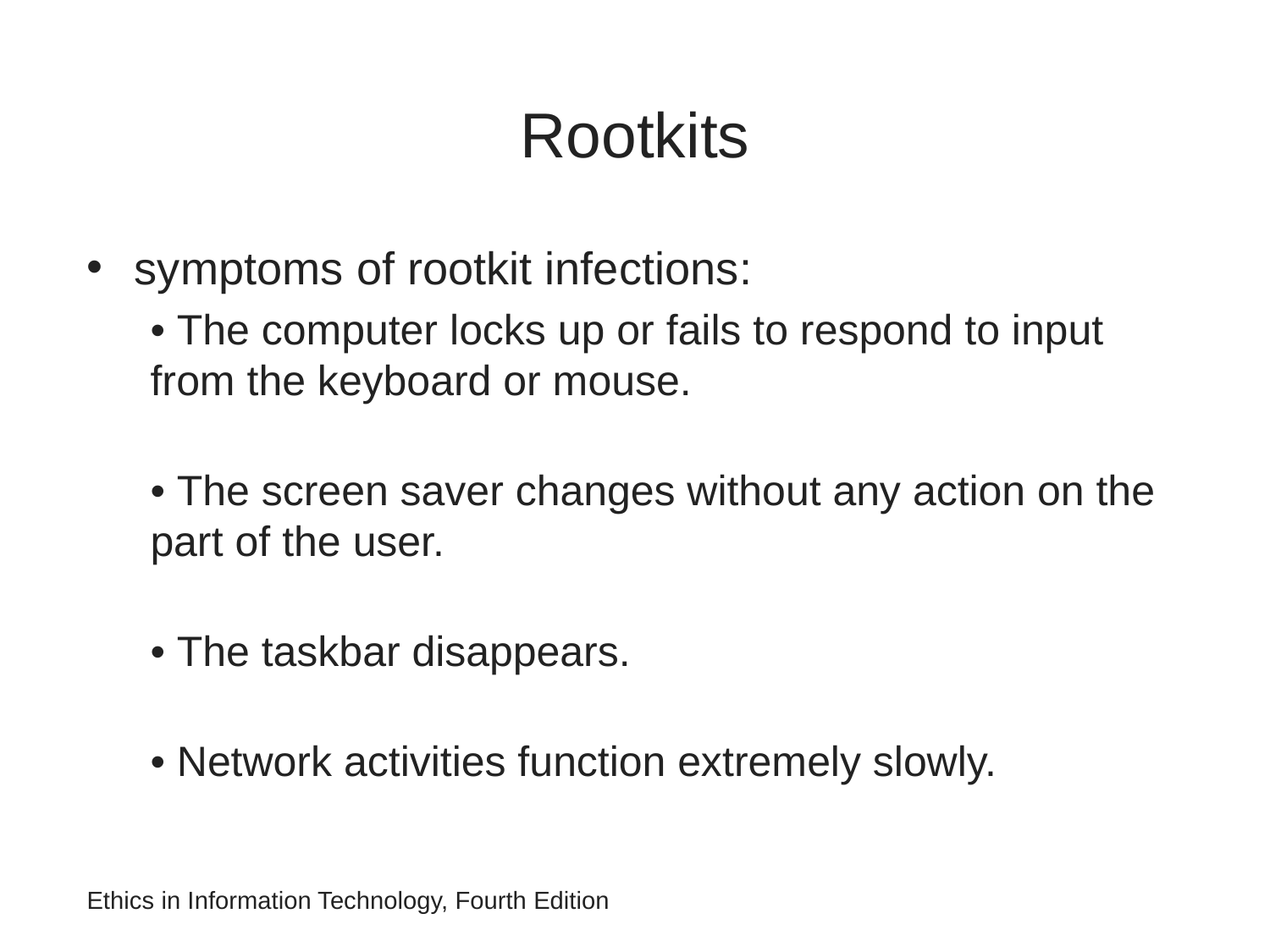

# Rootkits
symptoms of rootkit infections:
• The computer locks up or fails to respond to input from the keyboard or mouse.
• The screen saver changes without any action on the part of the user.
• The taskbar disappears.
• Network activities function extremely slowly.
Ethics in Information Technology, Fourth Edition